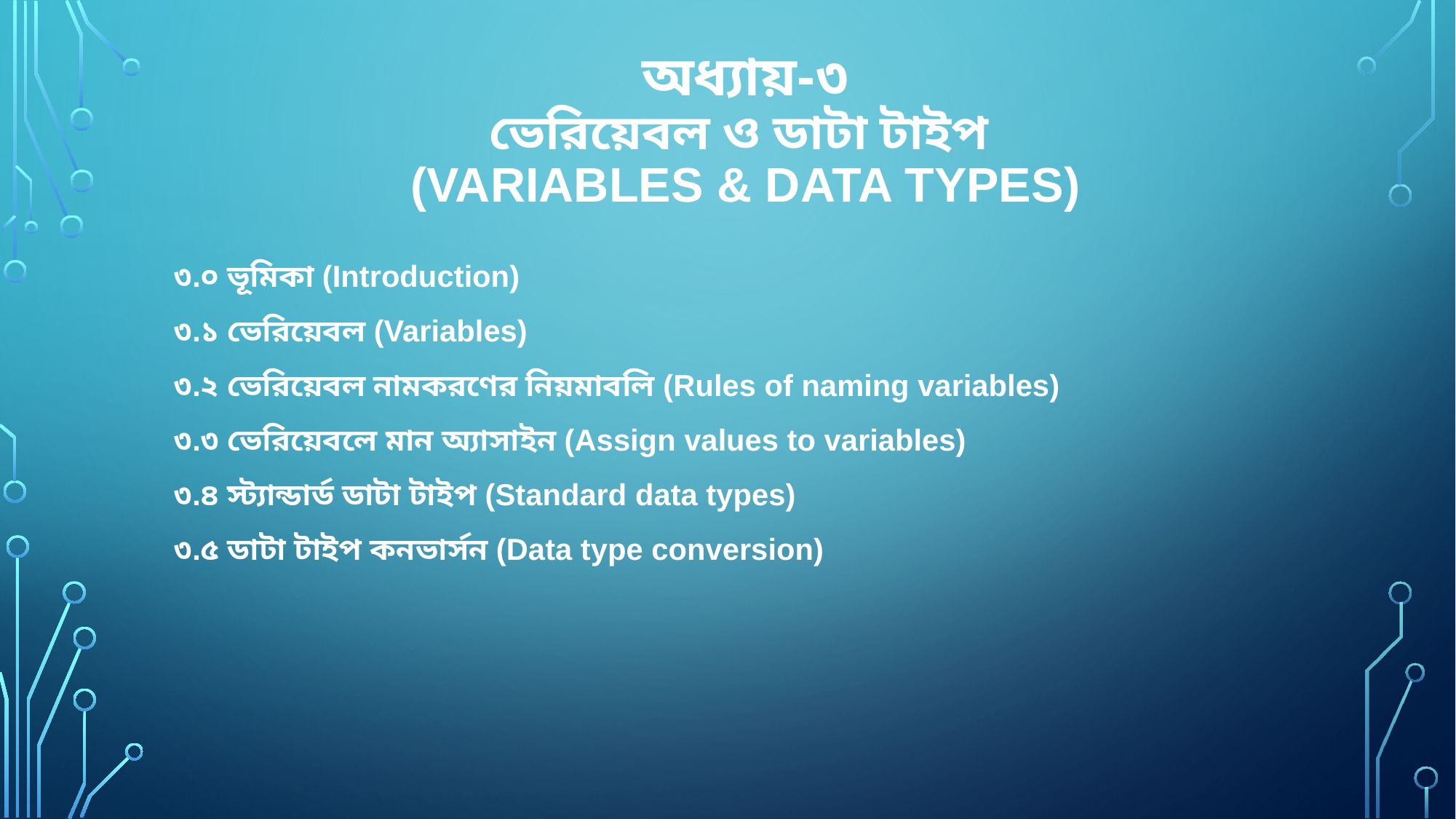

# অধ্যায়-৩ ভেরিয়েবল ও ডাটা টাইপ (Variables & Data Types)
৩.০ ভূমিকা (Introduction)
৩.১ ভেরিয়েবল (Variables)
৩.২ ভেরিয়েবল নামকরণের নিয়মাবলি (Rules of naming variables)
৩.৩ ভেরিয়েবলে মান অ্যাসাইন (Assign values to variables)
৩.৪ স্ট্যান্ডার্ড ডাটা টাইপ (Standard data types)
৩.৫ ডাটা টাইপ কনভার্সন (Data type conversion)